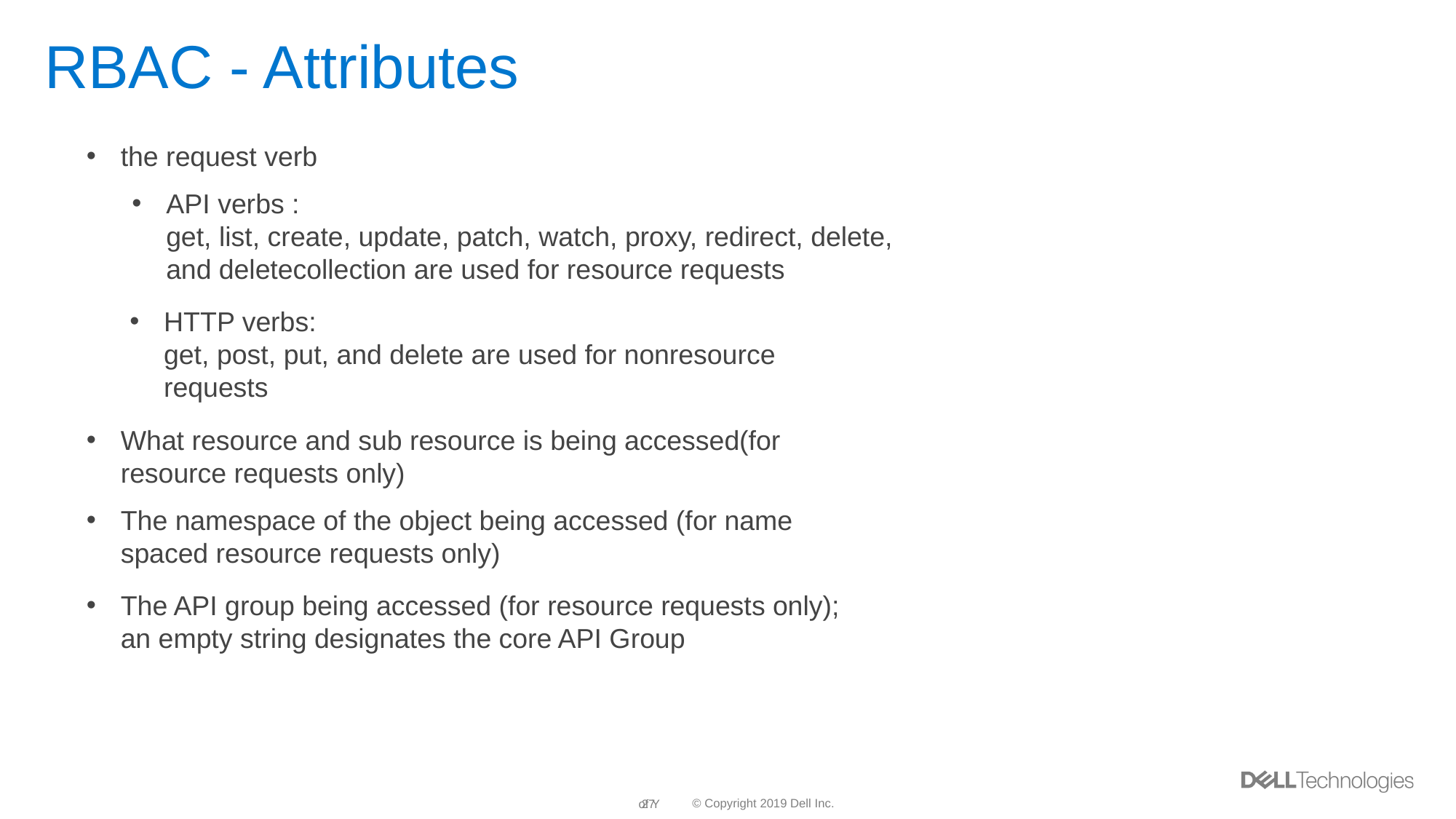

# RBAC - Attributes
the request verb
API verbs :
get, list, create, update, patch, watch, proxy, redirect, delete, and deletecollection are used for resource requests
HTTP verbs:
get, post, put, and delete are used for nonresource requests
What resource and sub resource is being accessed(for resource requests only)
The namespace of the object being accessed (for name spaced resource requests only)
The API group being accessed (for resource requests only); an empty string designates the core API Group